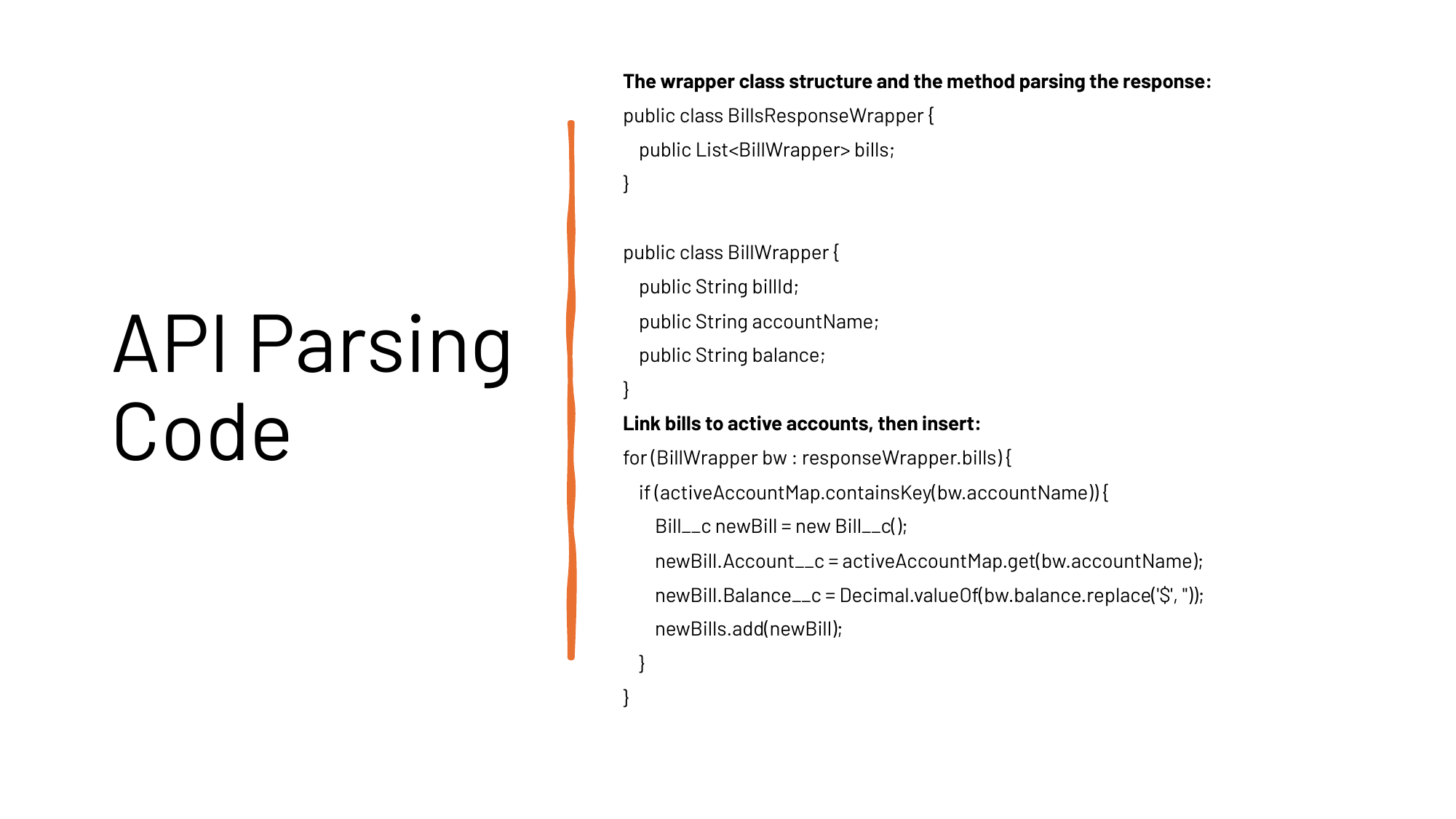

# API Parsing Code
The wrapper class structure and the method parsing the response:
public class BillsResponseWrapper {
    public List<BillWrapper> bills;
}

public class BillWrapper {
    public String billId;
    public String accountName;
    public String balance;
}
Link bills to active accounts, then insert:
for (BillWrapper bw : responseWrapper.bills) {
    if (activeAccountMap.containsKey(bw.accountName)) {
        Bill__c newBill = new Bill__c();
        newBill.Account__c = activeAccountMap.get(bw.accountName);
        newBill.Balance__c = Decimal.valueOf(bw.balance.replace('$', ''));
        newBills.add(newBill);
    }
}